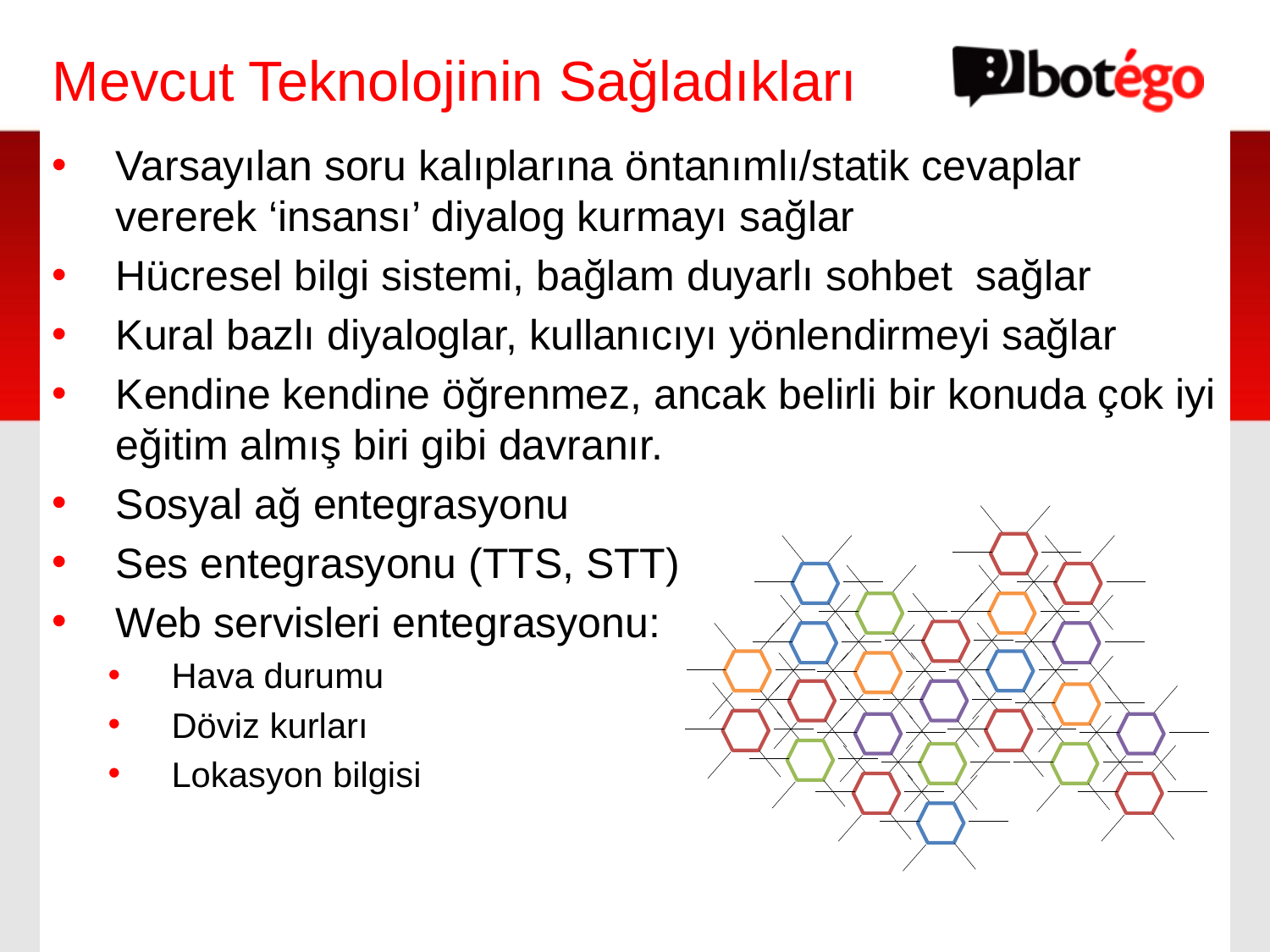

# Mevcut Teknolojinin Sağladıkları
Varsayılan soru kalıplarına öntanımlı/statik cevaplar vererek ‘insansı’ diyalog kurmayı sağlar
Hücresel bilgi sistemi, bağlam duyarlı sohbet  sağlar
Kural bazlı diyaloglar, kullanıcıyı yönlendirmeyi sağlar
Kendine kendine öğrenmez, ancak belirli bir konuda çok iyi eğitim almış biri gibi davranır.
Sosyal ağ entegrasyonu
Ses entegrasyonu (TTS, STT)
Web servisleri entegrasyonu:
Hava durumu
Döviz kurları
Lokasyon bilgisi